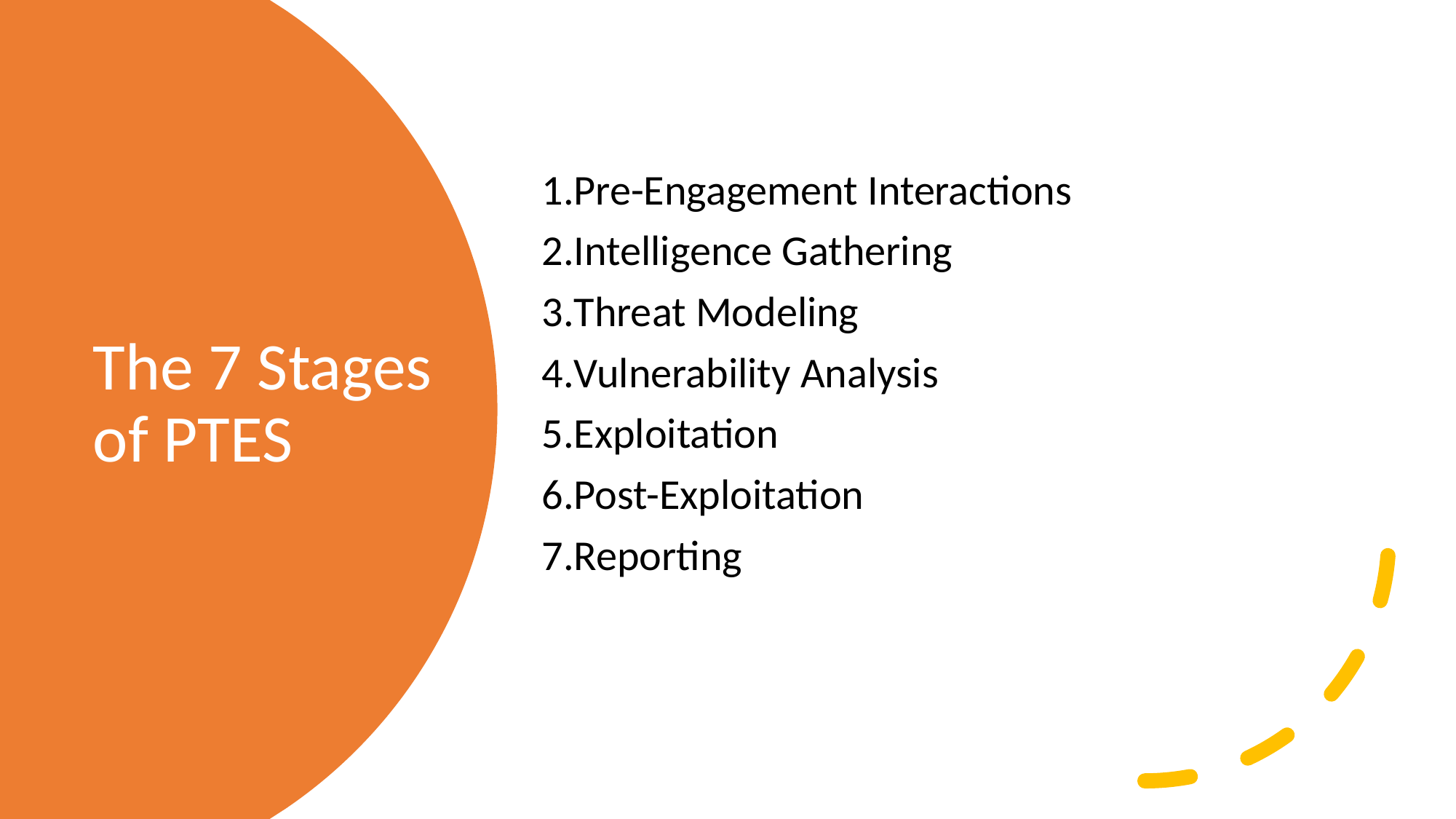

Pre-Engagement Interactions
Intelligence Gathering
Threat Modeling
Vulnerability Analysis
Exploitation
Post-Exploitation
Reporting

# The 7 Stages of PTES